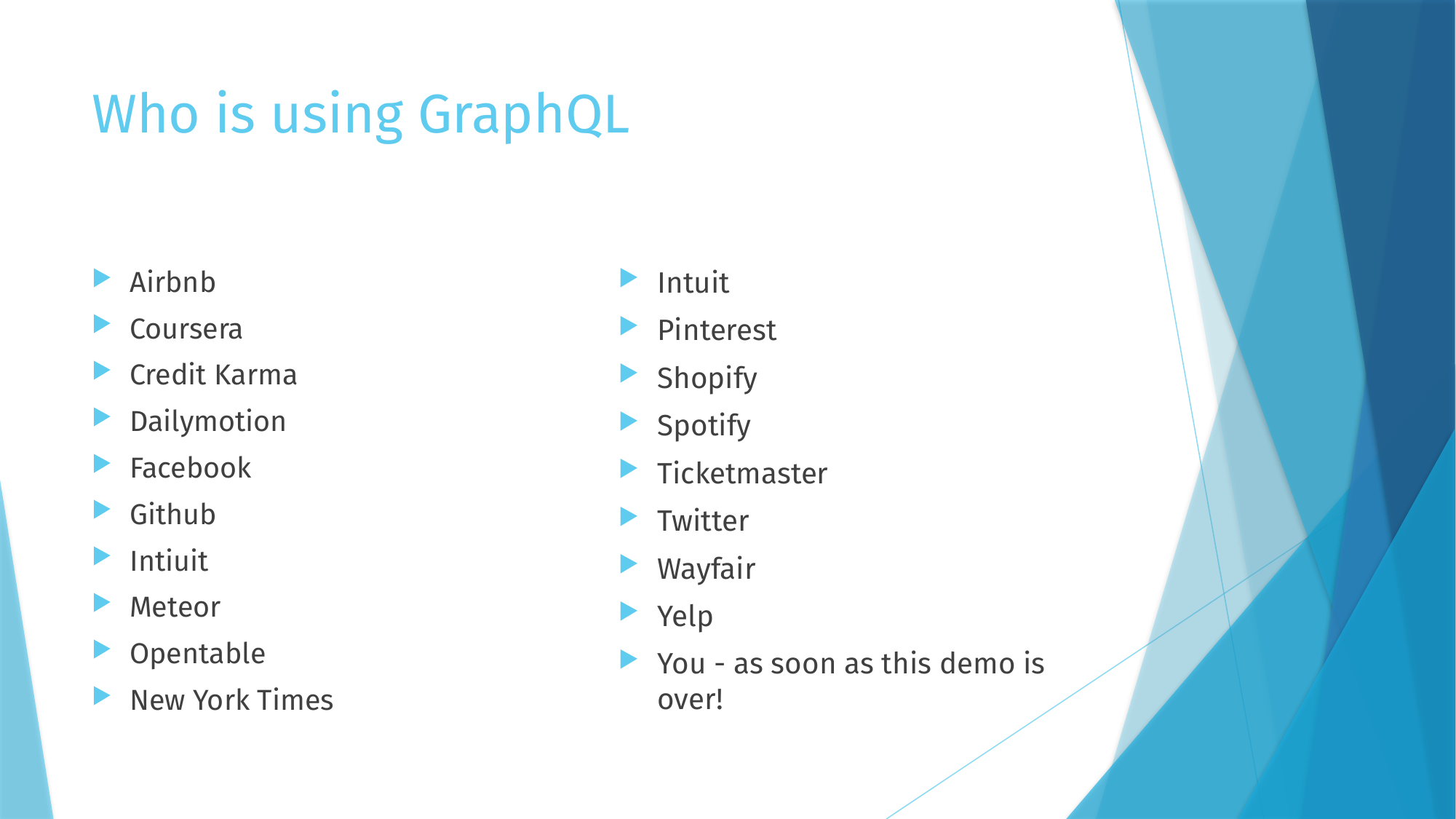

# Who is using GraphQL
Airbnb
Coursera
Credit Karma
Dailymotion
Facebook
Github
Intiuit
Meteor
Opentable
New York Times

Intuit
Pinterest
Shopify
Spotify
Ticketmaster
Twitter
Wayfair
Yelp
You - as soon as this demo is over!